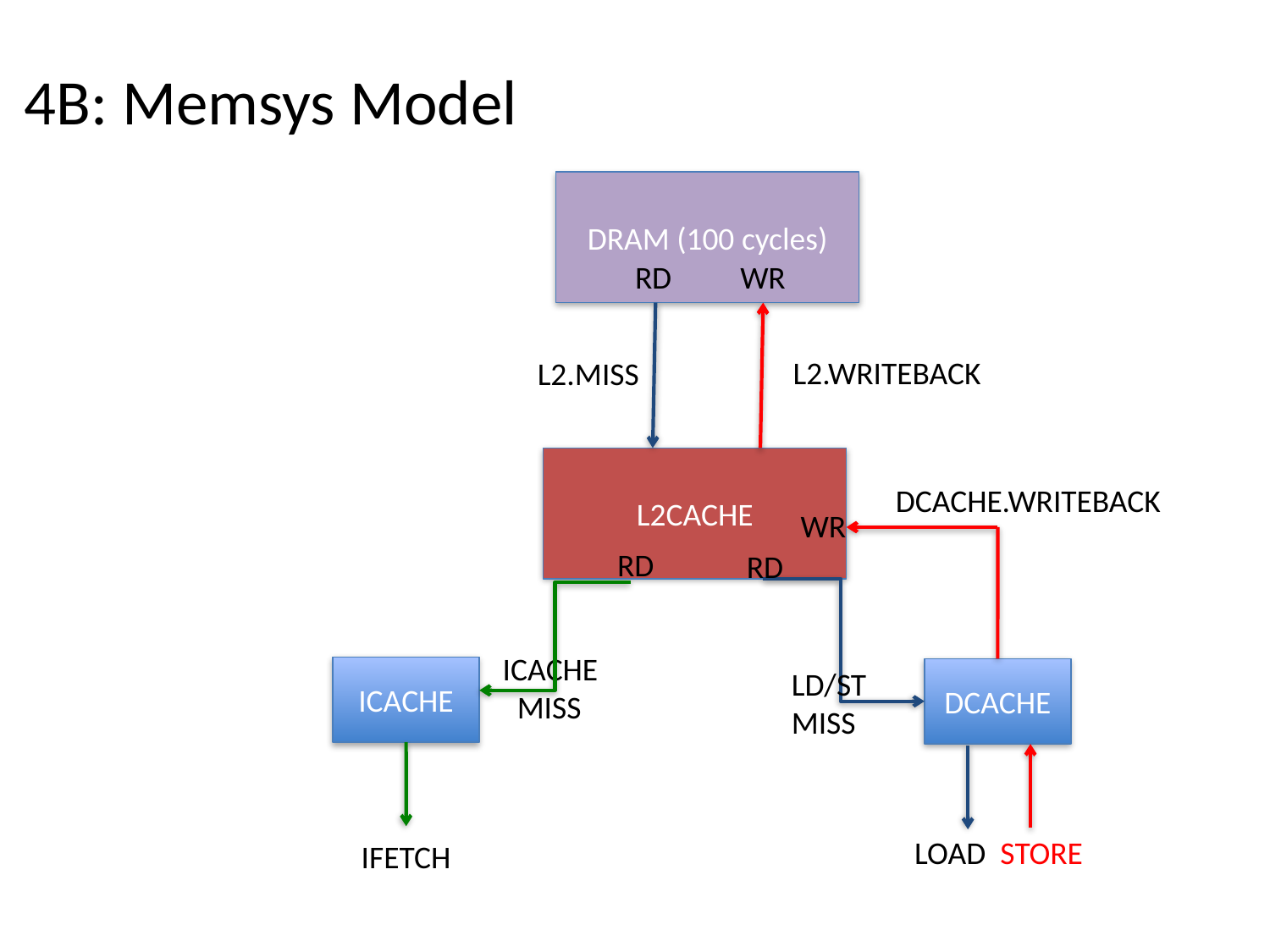

4B: Memsys Model
DRAM (100 cycles)
WR
RD
L2.WRITEBACK
L2.MISS
L2CACHE
DCACHE.WRITEBACK
WR
RD
RD
ICACHE
  MISS
ICACHE
LD/ST
MISS
DCACHE
LOAD  STORE
IFETCH